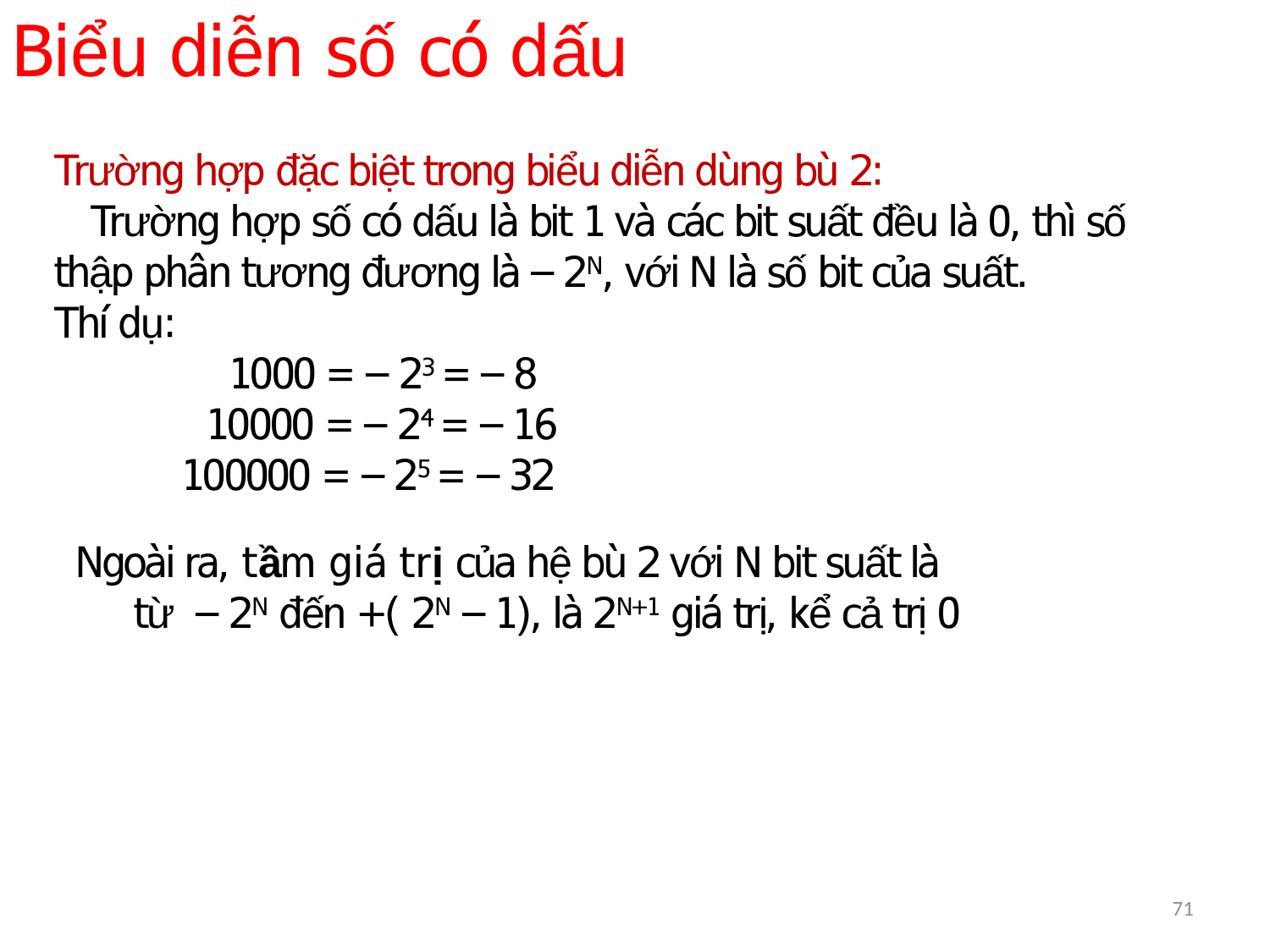

Biểu diễn số có dấu
Trường hợp đặc biệt trong biểu diễn dùng bù 2:
   Trường hợp số có dấu là bit 1 và các bit suất đều là 0, thì số thập phân tương đương là – 2N, với N là số bit của suất.
Thí dụ:
   	    1000 = – 23 = – 8
  	  10000 = – 24 = – 16
	100000 = – 25 = – 32
Ngoài ra, tầm giá trị của hệ bù 2 với N bit suất là
     từ  – 2N đến +( 2N – 1), là 2N+1 giá trị, kể cả trị 0

71